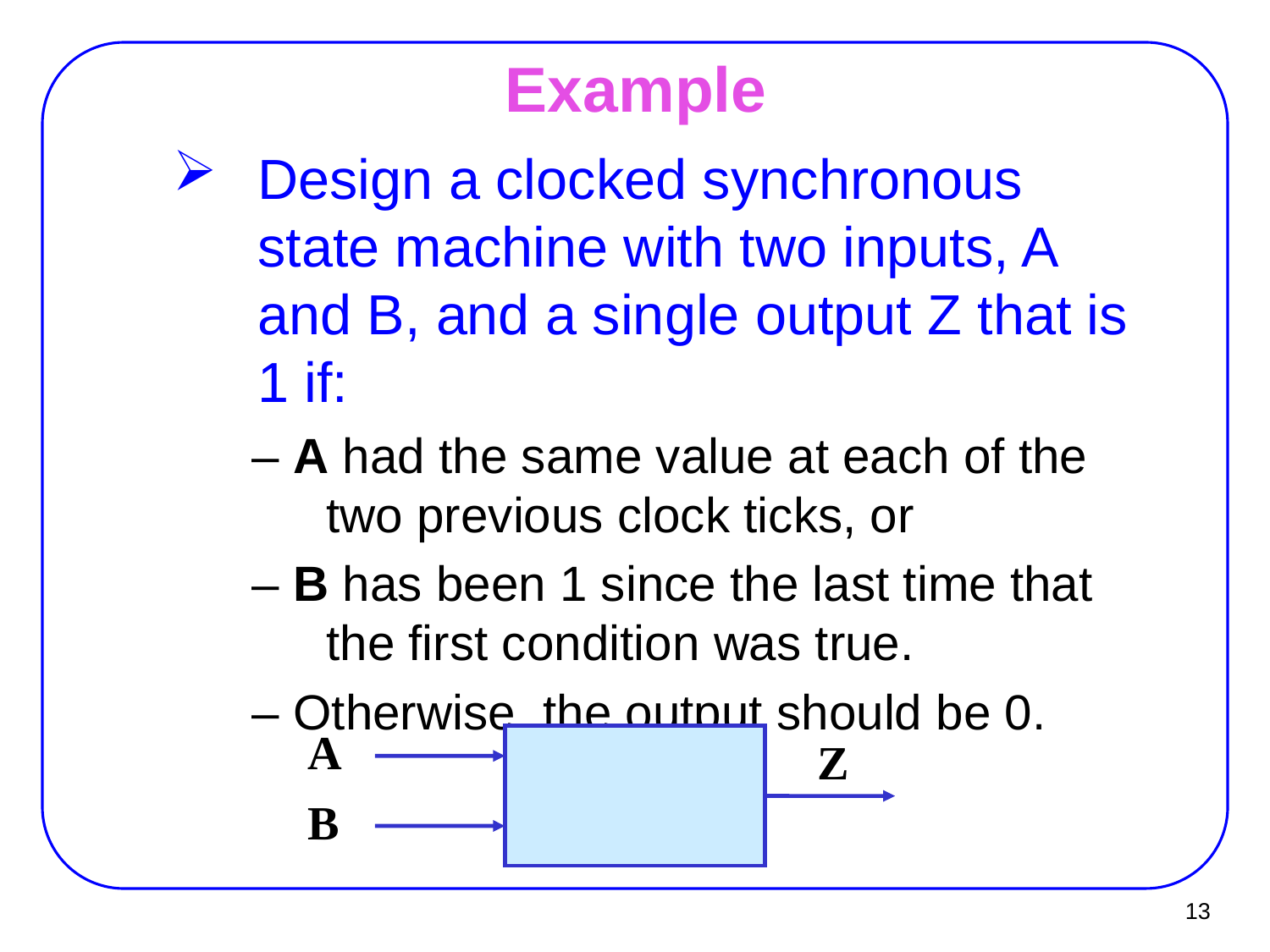

# Example
Design a clocked synchronous state machine with two inputs, A and B, and a single output Z that is 1 if:
– A had the same value at each of the two previous clock ticks, or
– B has been 1 since the last time that the first condition was true.
– Otherwise, the output should be 0.
A

Z

B

13